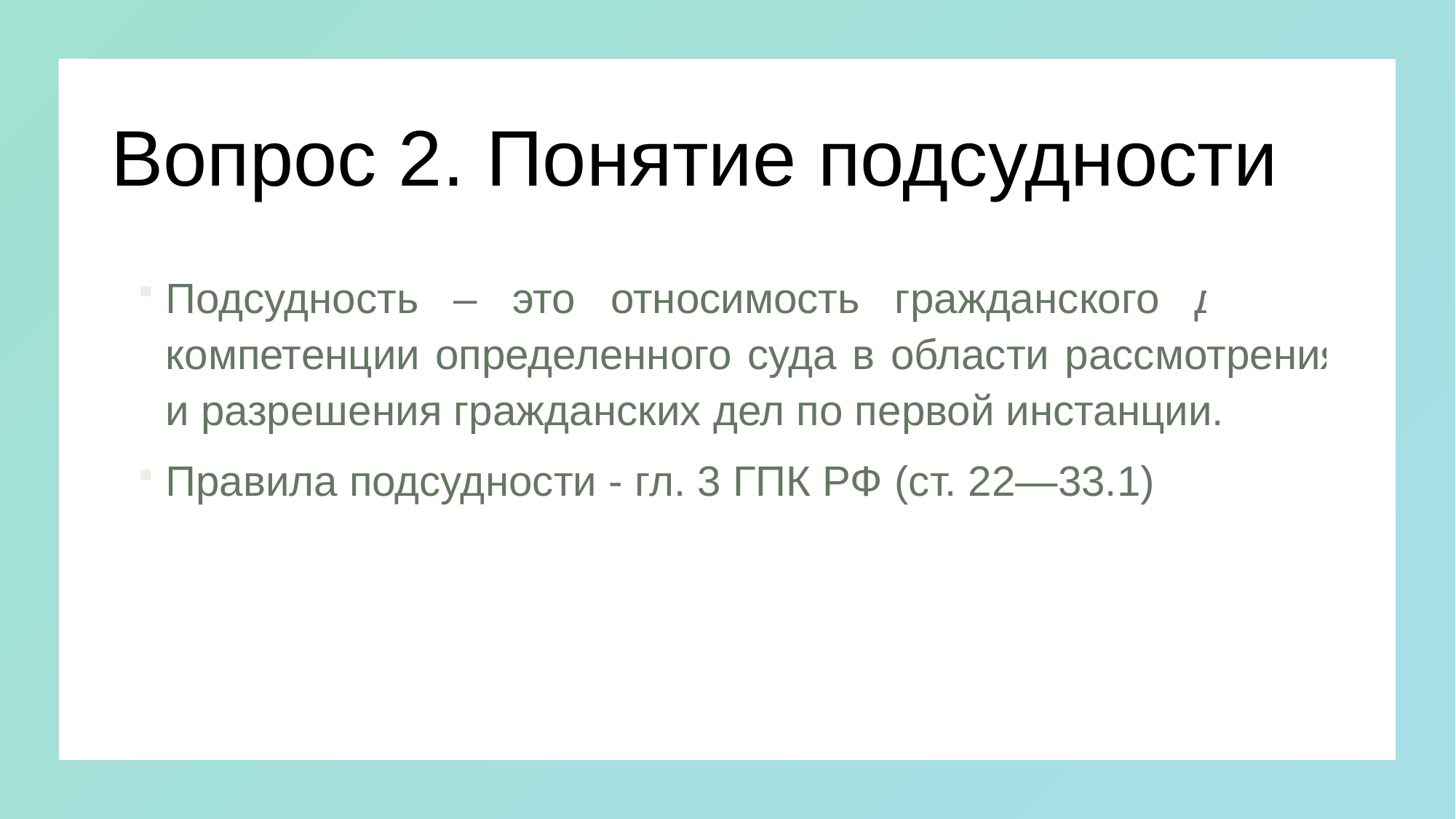

# Вопрос 2. Понятие подсудности
Подсудность – это относимость гражданского дела к компетенции определенного суда в области рассмотрения и разрешения гражданских дел по первой инстанции.
Правила подсудности - гл. 3 ГПК РФ (ст. 22—33.1)